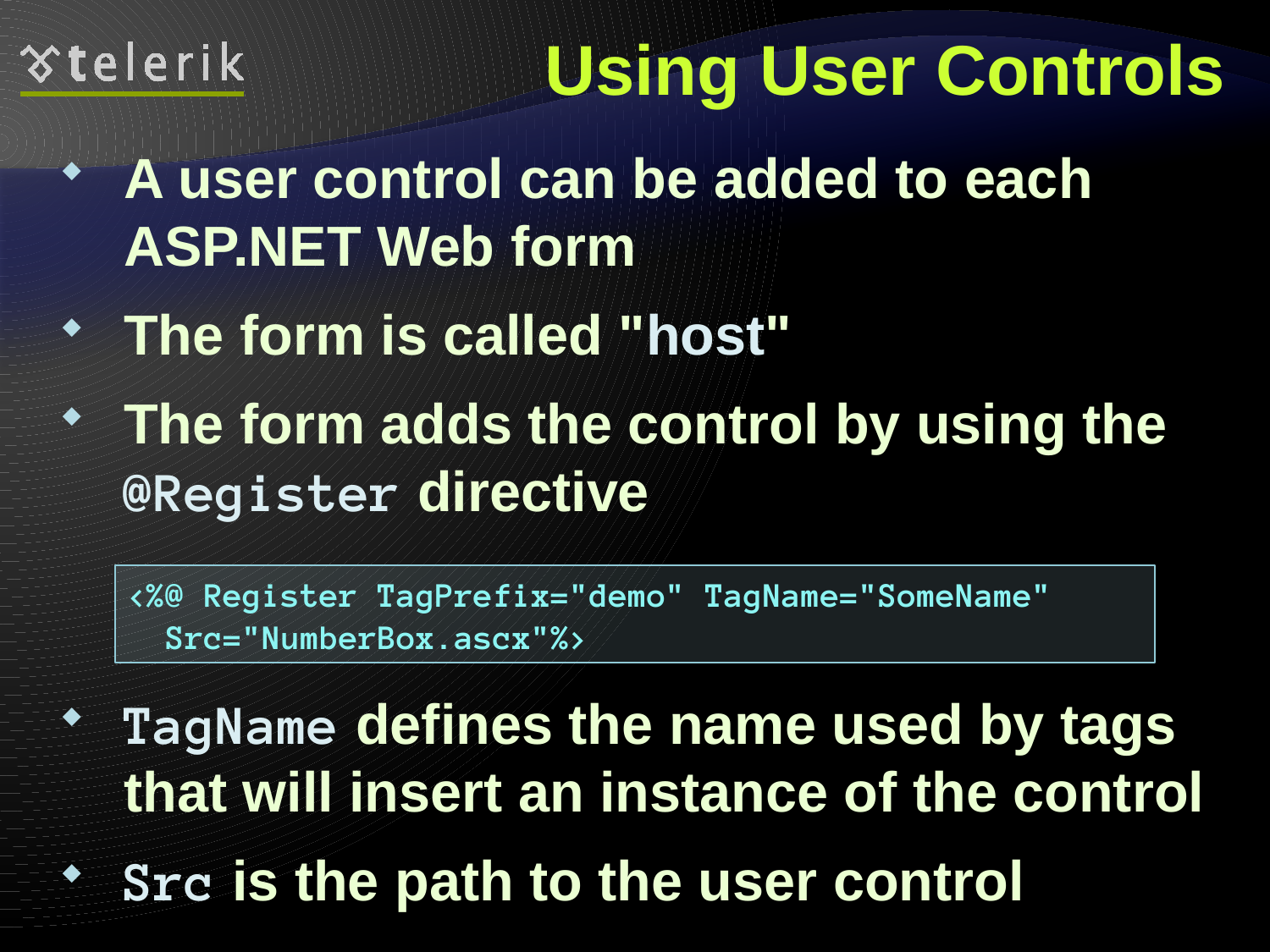

# Using User Controls
A user control can be added to each ASP.NET Web form
The form is called "host"
The form adds the control by using the @Register directive

TagName defines the name used by tags that will insert an instance of the control
Src is the path to the user control
<%@ Register TagPrefix="demo" TagName="SomeName"
  Src="NumberBox.ascx"%>